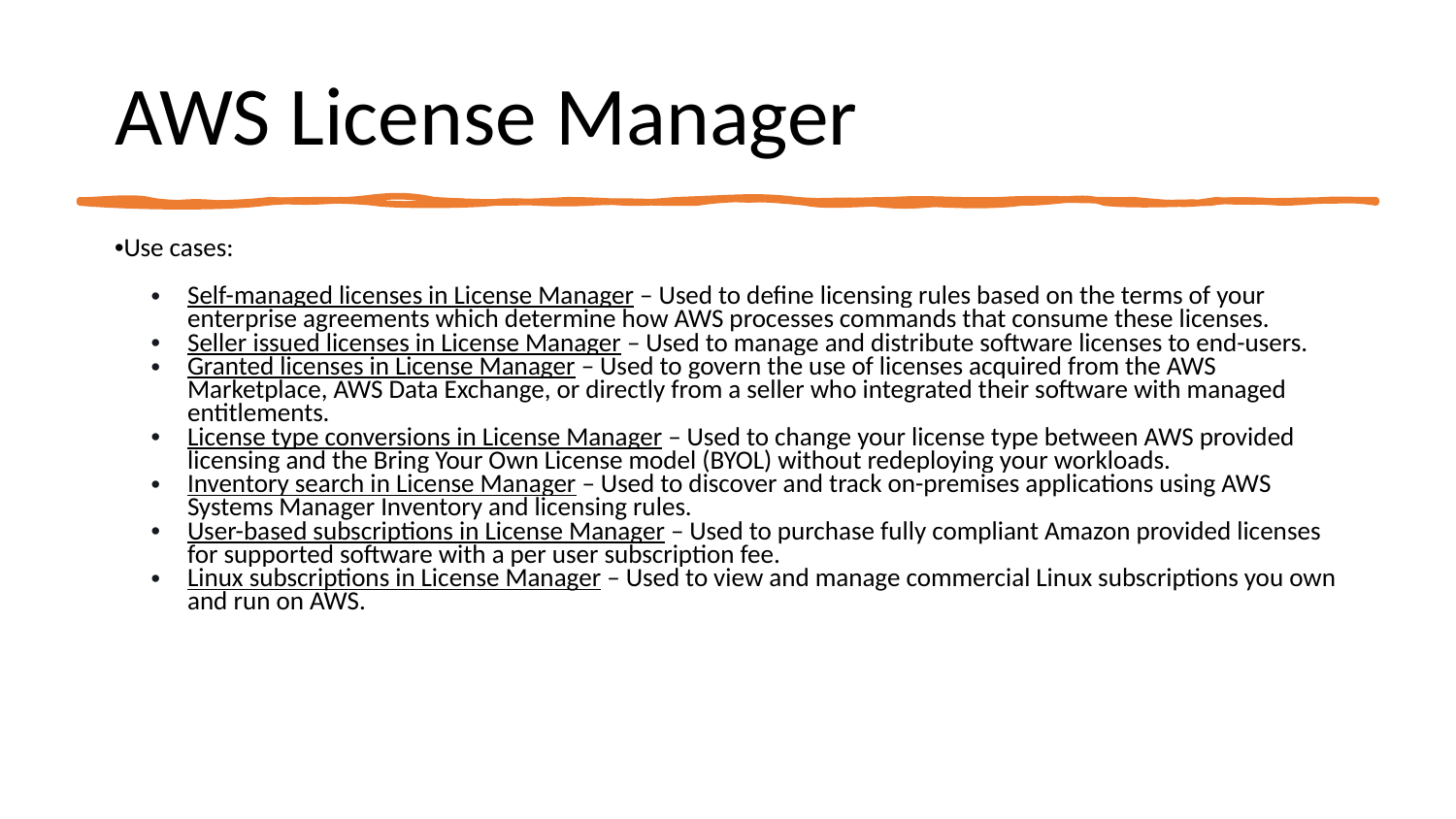

# AWS License Manager

Use cases:
Self-managed licenses in License Manager – Used to define licensing rules based on the terms of your enterprise agreements which determine how AWS processes commands that consume these licenses.
Seller issued licenses in License Manager – Used to manage and distribute software licenses to end-users.
Granted licenses in License Manager – Used to govern the use of licenses acquired from the AWS Marketplace, AWS Data Exchange, or directly from a seller who integrated their software with managed entitlements.
License type conversions in License Manager – Used to change your license type between AWS provided licensing and the Bring Your Own License model (BYOL) without redeploying your workloads.
Inventory search in License Manager – Used to discover and track on-premises applications using AWS Systems Manager Inventory and licensing rules.
User-based subscriptions in License Manager – Used to purchase fully compliant Amazon provided licenses for supported software with a per user subscription fee.
Linux subscriptions in License Manager – Used to view and manage commercial Linux subscriptions you own and run on AWS.